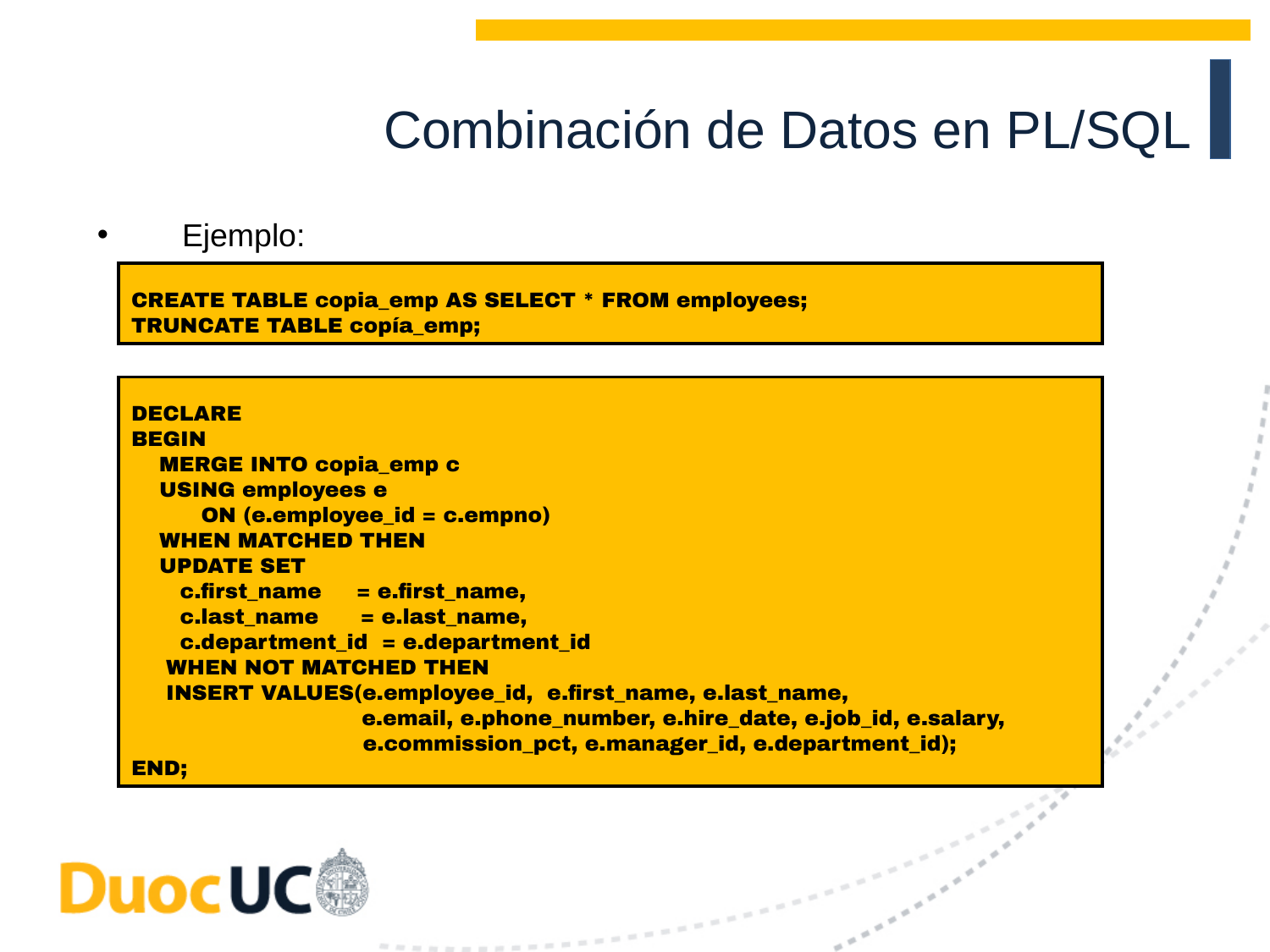

Combinación de Datos en PL/SQL
Ejemplo:

CREATE TABLE copia_emp AS SELECT * FROM employees;
TRUNCATE TABLE copía_emp;

DECLARE
BEGIN
    MERGE INTO copia_emp c
    USING employees e
          ON (e.employee_id = c.empno)
    WHEN MATCHED THEN
    UPDATE SET
       c.first_name     = e.first_name,
       c.last_name      = e.last_name,
       c.department_id  = e.department_id
     WHEN NOT MATCHED THEN
     INSERT VALUES(e.employee_id,  e.first_name, e.last_name,
                                 e.email, e.phone_number, e.hire_date, e.job_id, e.salary,         	               e.commission_pct, e.manager_id, e.department_id);
END;